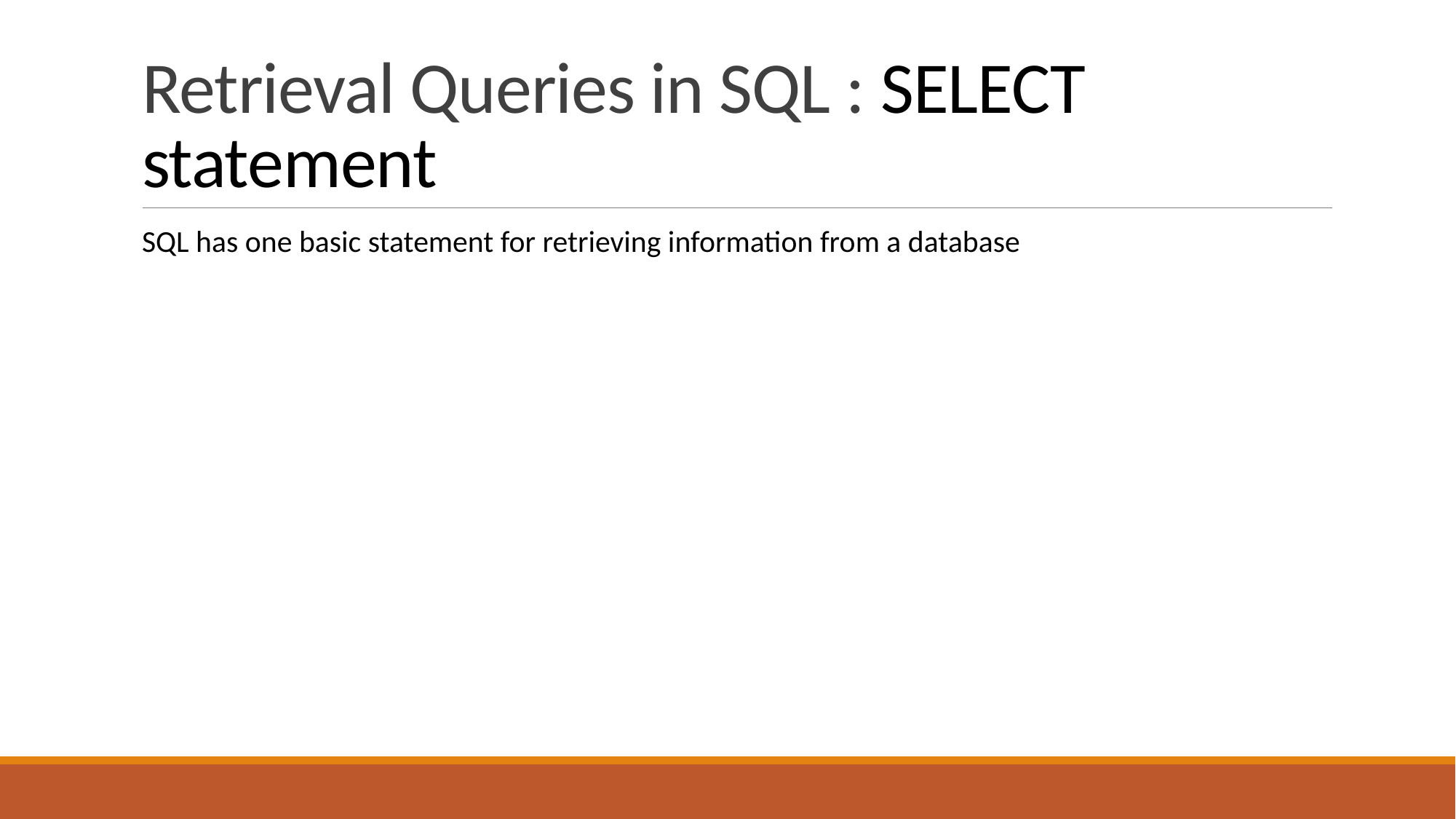

# Retrieval Queries in SQL : SELECT statement
SQL has one basic statement for retrieving information from a database